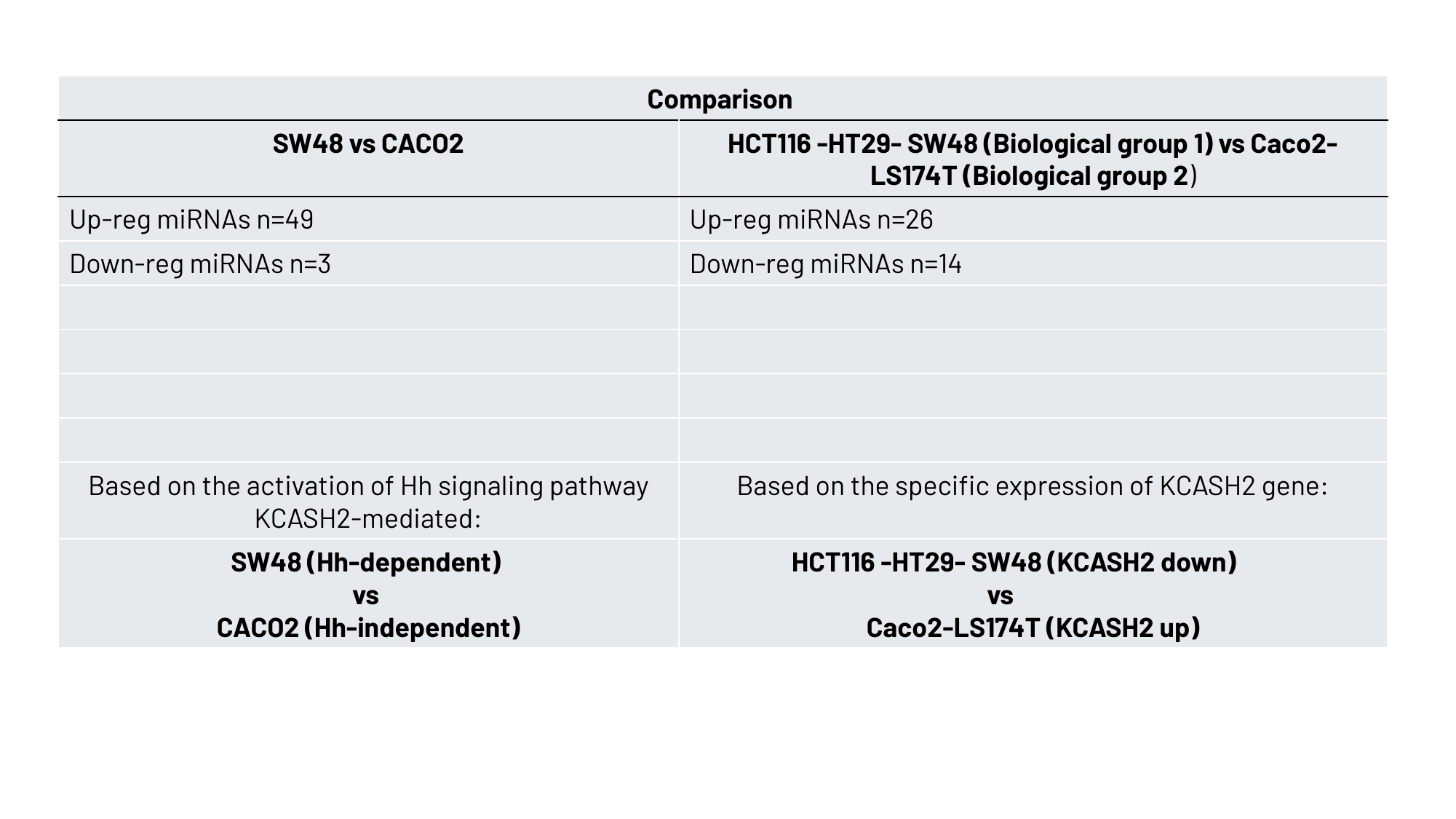

| Comparison |  |
| --- | --- |
| SW48 vs CACO2 | HCT116 -HT29- SW48 (Biological group 1) vs Caco2-LS174T (Biological group 2) |
| Up-reg miRNAs n=49 | Up-reg miRNAs n=26 |
| Down-reg miRNAs n=3 | Down-reg miRNAs n=14 |
|  |  |
|  |  |
|  |  |
|  |  |
| Based on the activation of Hh signaling pathway KCASH2-mediated: | Based on the specific expression of KCASH2 gene: |
| SW48 (Hh-dependent) vs CACO2 (Hh-independent) | HCT116 -HT29- SW48 (KCASH2 down) vs Caco2-LS174T (KCASH2 up) |